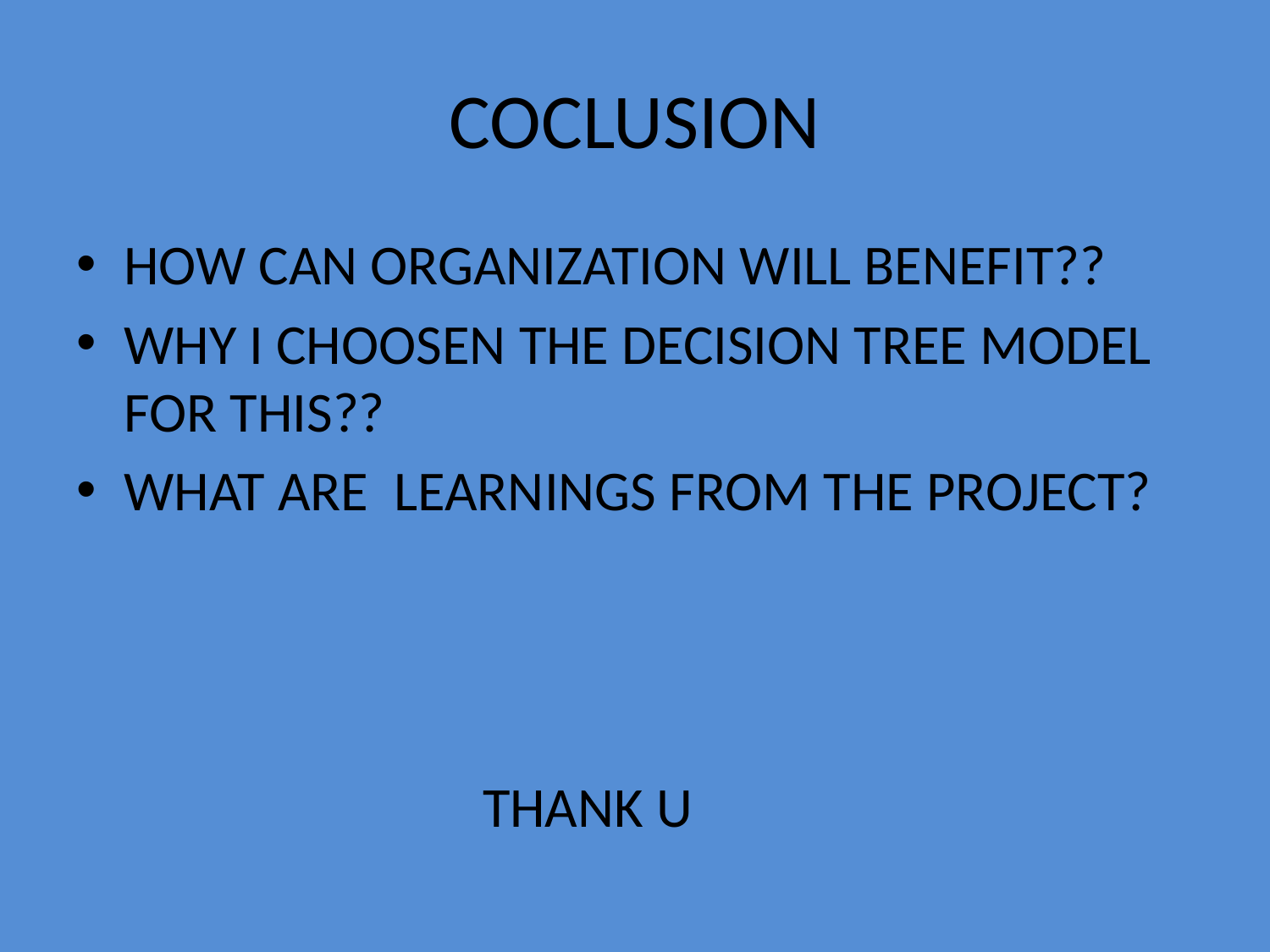

# COCLUSION
HOW CAN ORGANIZATION WILL BENEFIT??
WHY I CHOOSEN THE DECISION TREE MODEL FOR THIS??
WHAT ARE  LEARNINGS FROM THE PROJECT?

                                THANK U